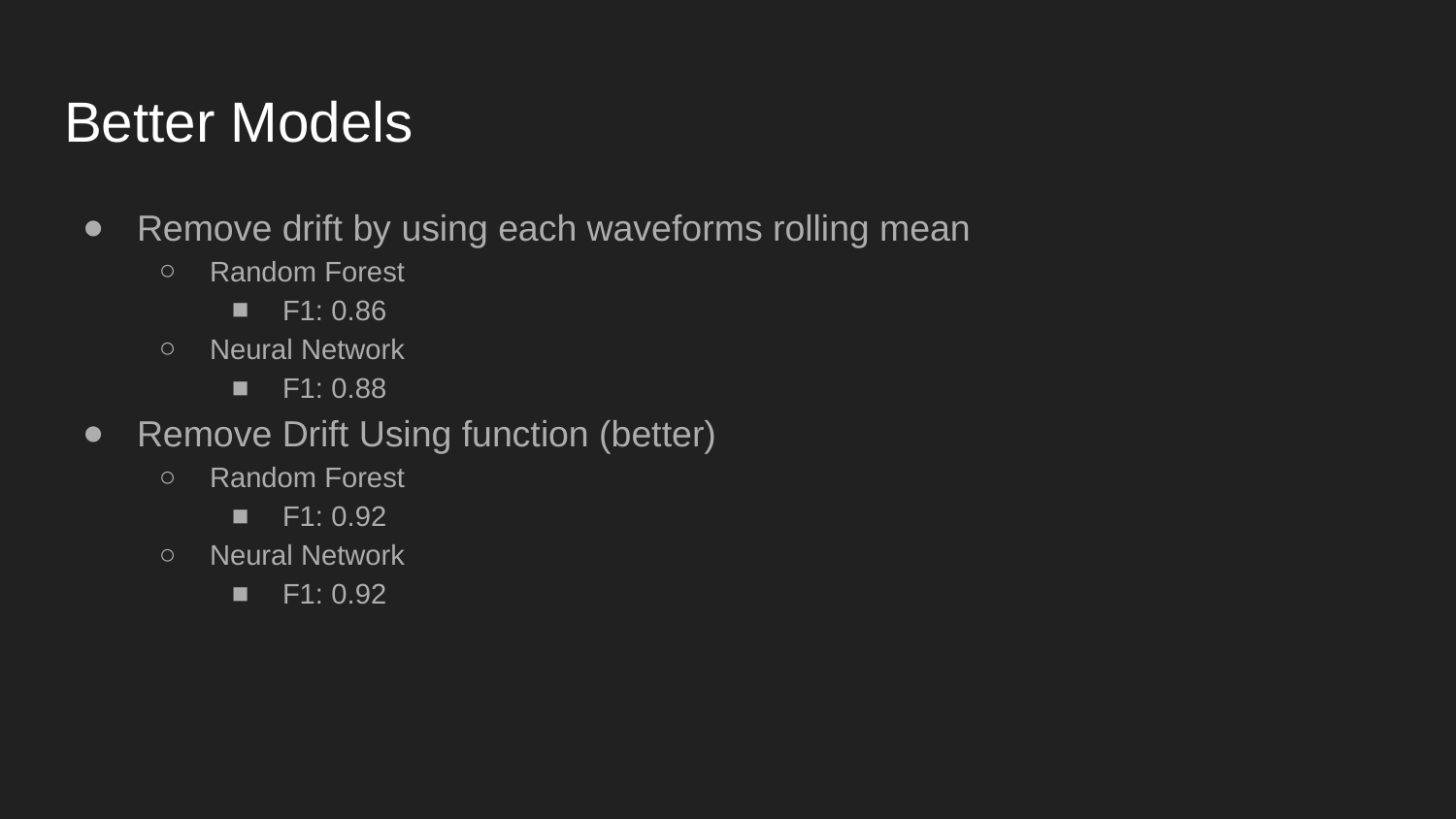

# Better Models
Remove drift by using each waveforms rolling mean
Random Forest
F1: 0.86
Neural Network
F1: 0.88
Remove Drift Using function (better)
Random Forest
F1: 0.92
Neural Network
F1: 0.92